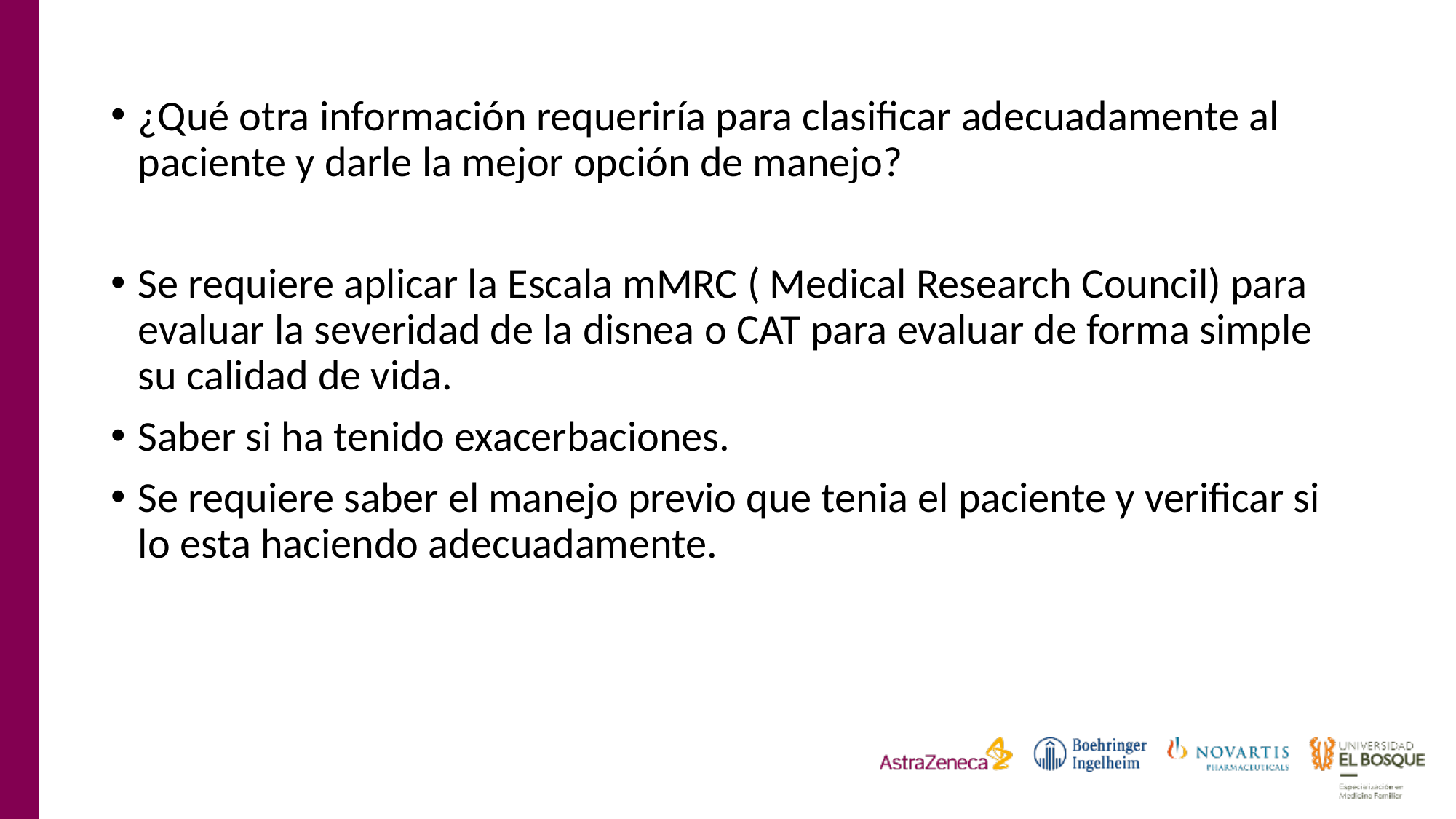

¿Qué otra información requeriría para clasificar adecuadamente al paciente y darle la mejor opción de manejo?

Se requiere aplicar la Escala mMRC ( Medical Research Council) para evaluar la severidad de la disnea o CAT para evaluar de forma simple su calidad de vida.
Saber si ha tenido exacerbaciones.
Se requiere saber el manejo previo que tenia el paciente y verificar si lo esta haciendo adecuadamente.